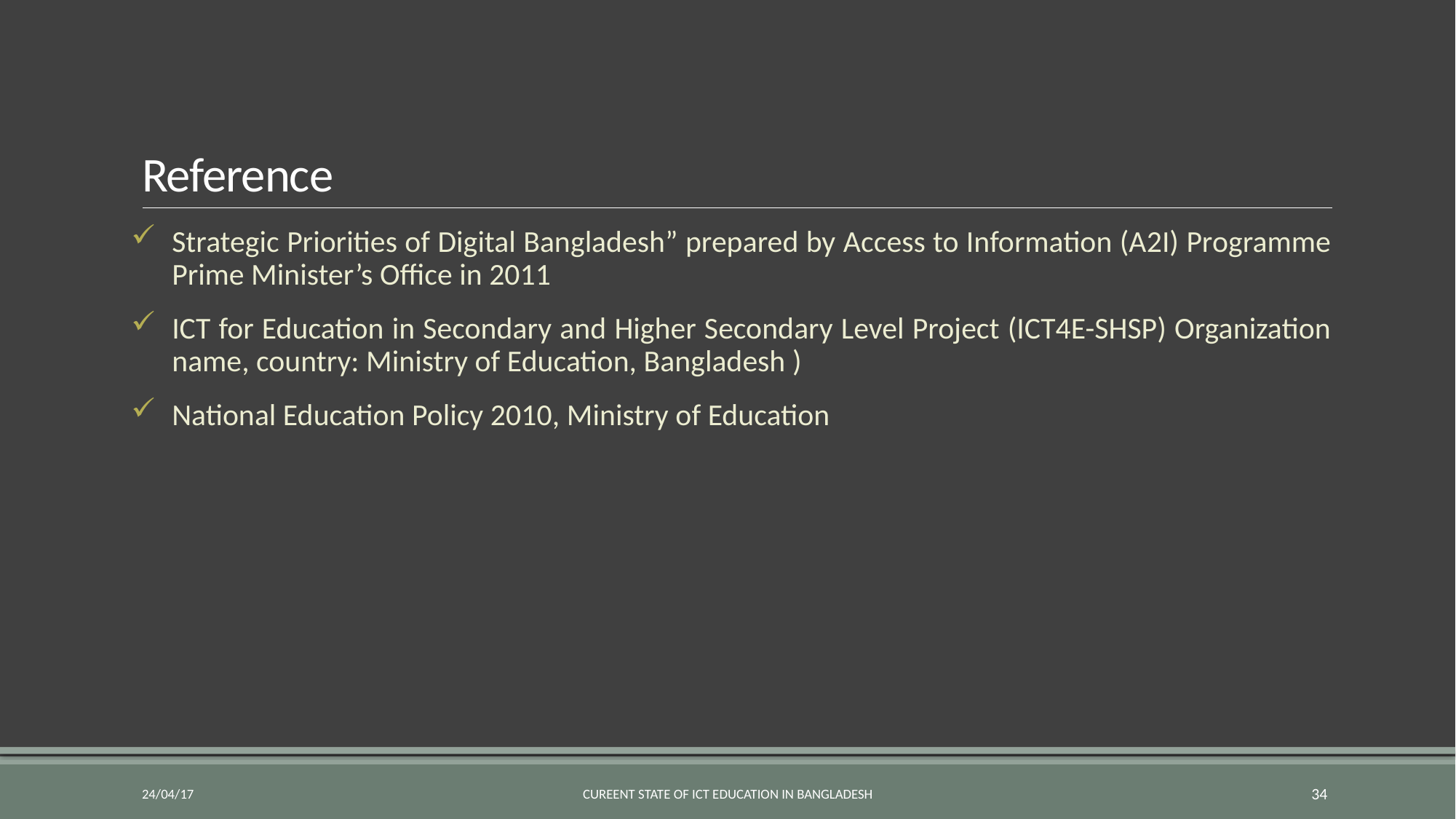

# Reference
Strategic Priorities of Digital Bangladesh” prepared by Access to Information (A2I) Programme Prime Minister’s Office in 2011
ICT for Education in Secondary and Higher Secondary Level Project (ICT4E-SHSP) Organization name, country: Ministry of Education, Bangladesh )
National Education Policy 2010, Ministry of Education

24/04/17
Cureent State of ICT Education in Bangladesh
34